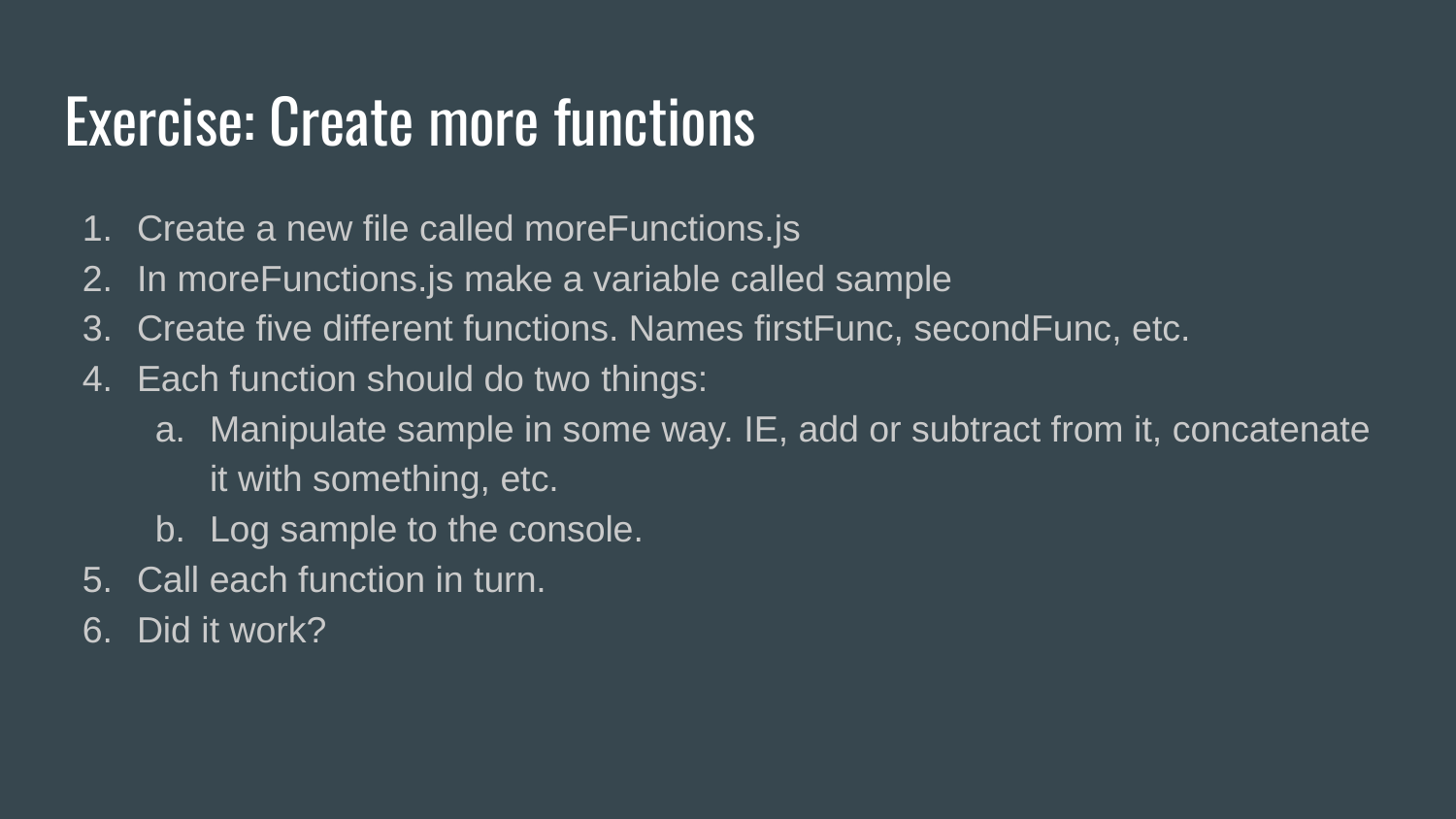

# Exercise: Create more functions
Create a new file called moreFunctions.js
In moreFunctions.js make a variable called sample
Create five different functions. Names firstFunc, secondFunc, etc.
Each function should do two things:
Manipulate sample in some way. IE, add or subtract from it, concatenate it with something, etc.
Log sample to the console.
Call each function in turn.
Did it work?